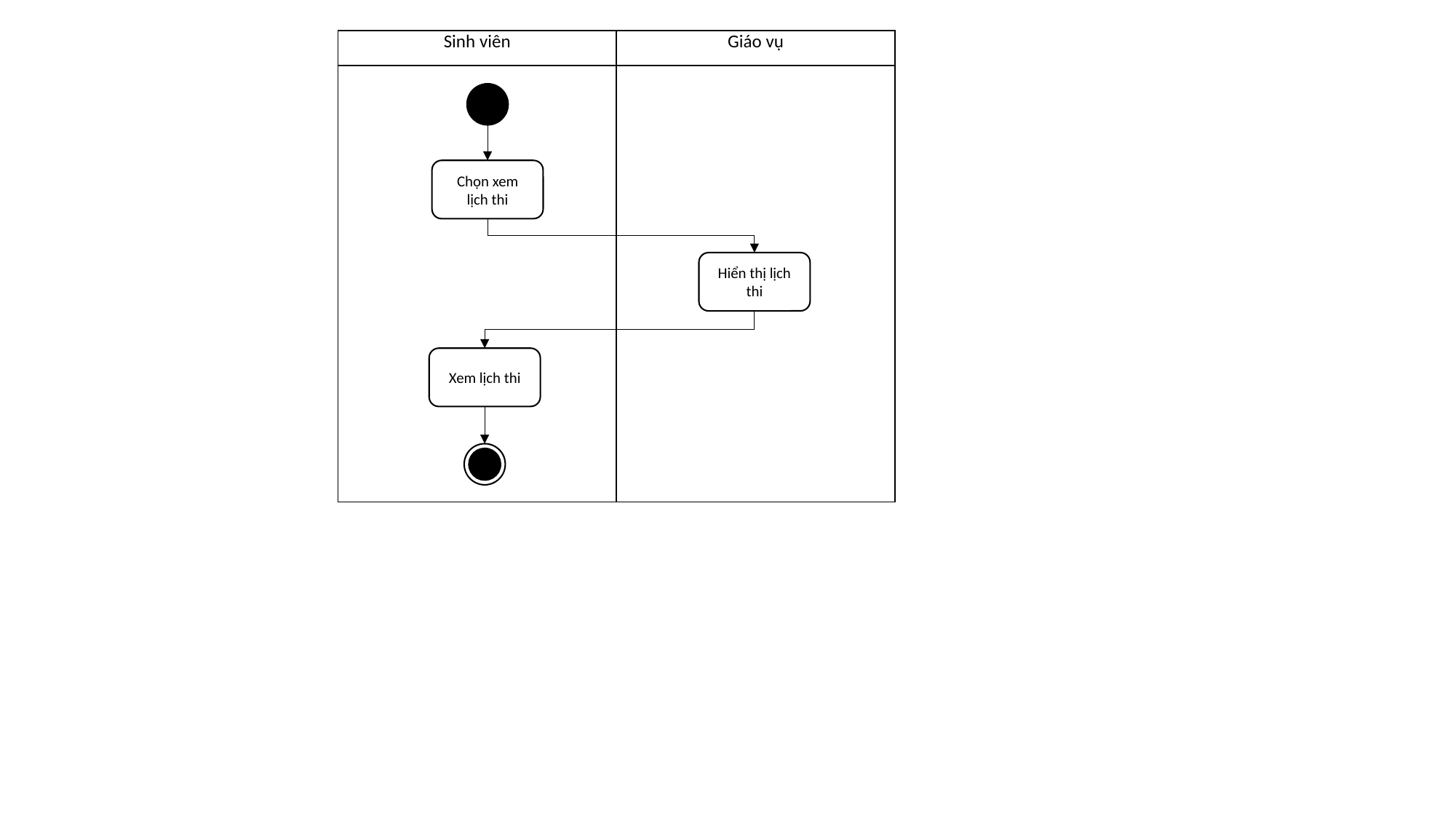

| Sinh viên | Giáo vụ |
| --- | --- |
|  |  |

Chọn xem lịch thi
Hiển thị lịch thi
Xem lịch thi